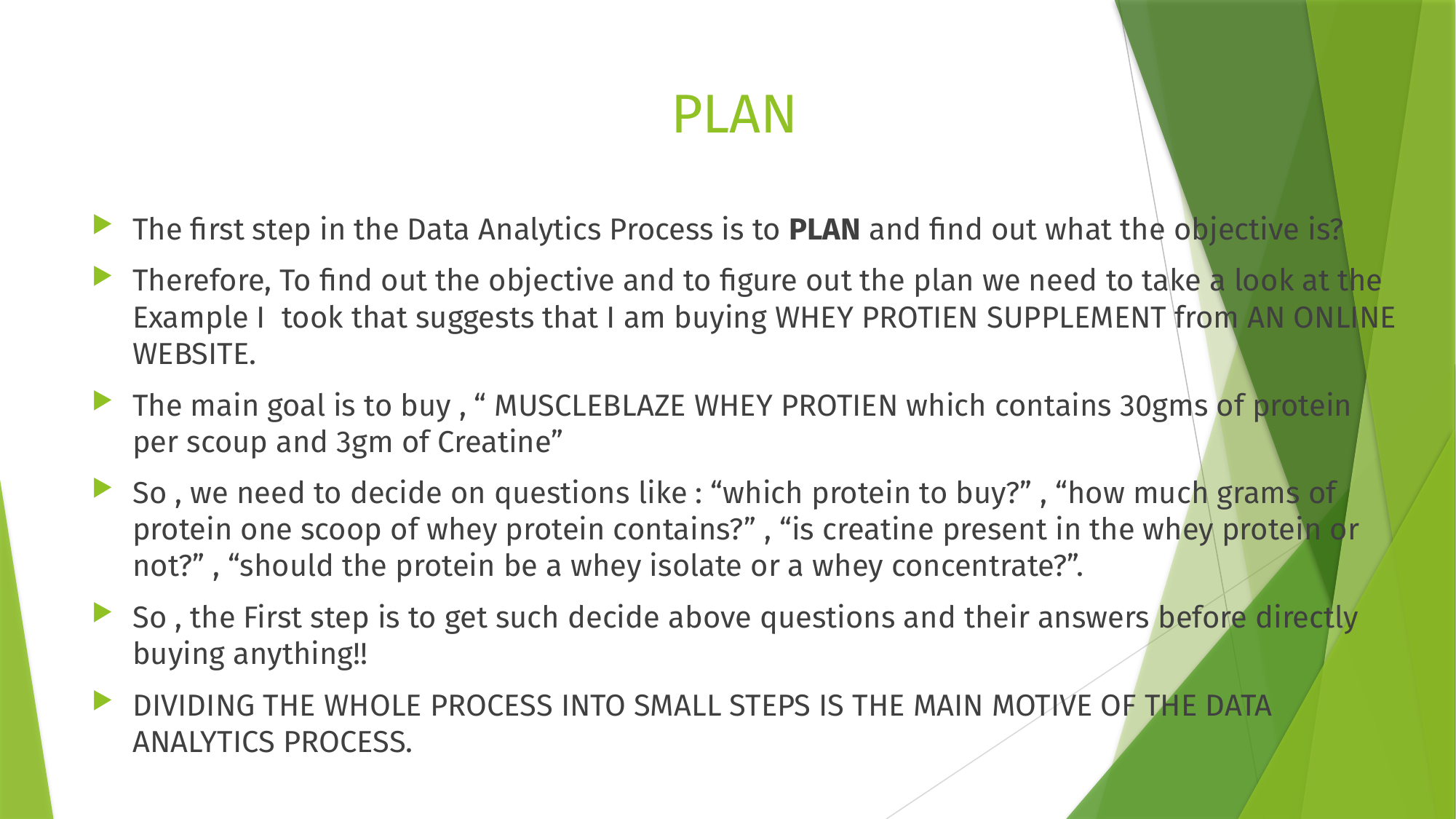

# PLAN
The first step in the Data Analytics Process is to PLAN and find out what the objective is?
Therefore, To find out the objective and to figure out the plan we need to take a look at the Example I  took that suggests that I am buying WHEY PROTIEN SUPPLEMENT from AN ONLINE WEBSITE.
The main goal is to buy , “ MUSCLEBLAZE WHEY PROTIEN which contains 30gms of protein per scoup and 3gm of Creatine”
So , we need to decide on questions like : “which protein to buy?” , “how much grams of protein one scoop of whey protein contains?” , “is creatine present in the whey protein or not?” , “should the protein be a whey isolate or a whey concentrate?”.
So , the First step is to get such decide above questions and their answers before directly buying anything!!
DIVIDING THE WHOLE PROCESS INTO SMALL STEPS IS THE MAIN MOTIVE OF THE DATA ANALYTICS PROCESS.